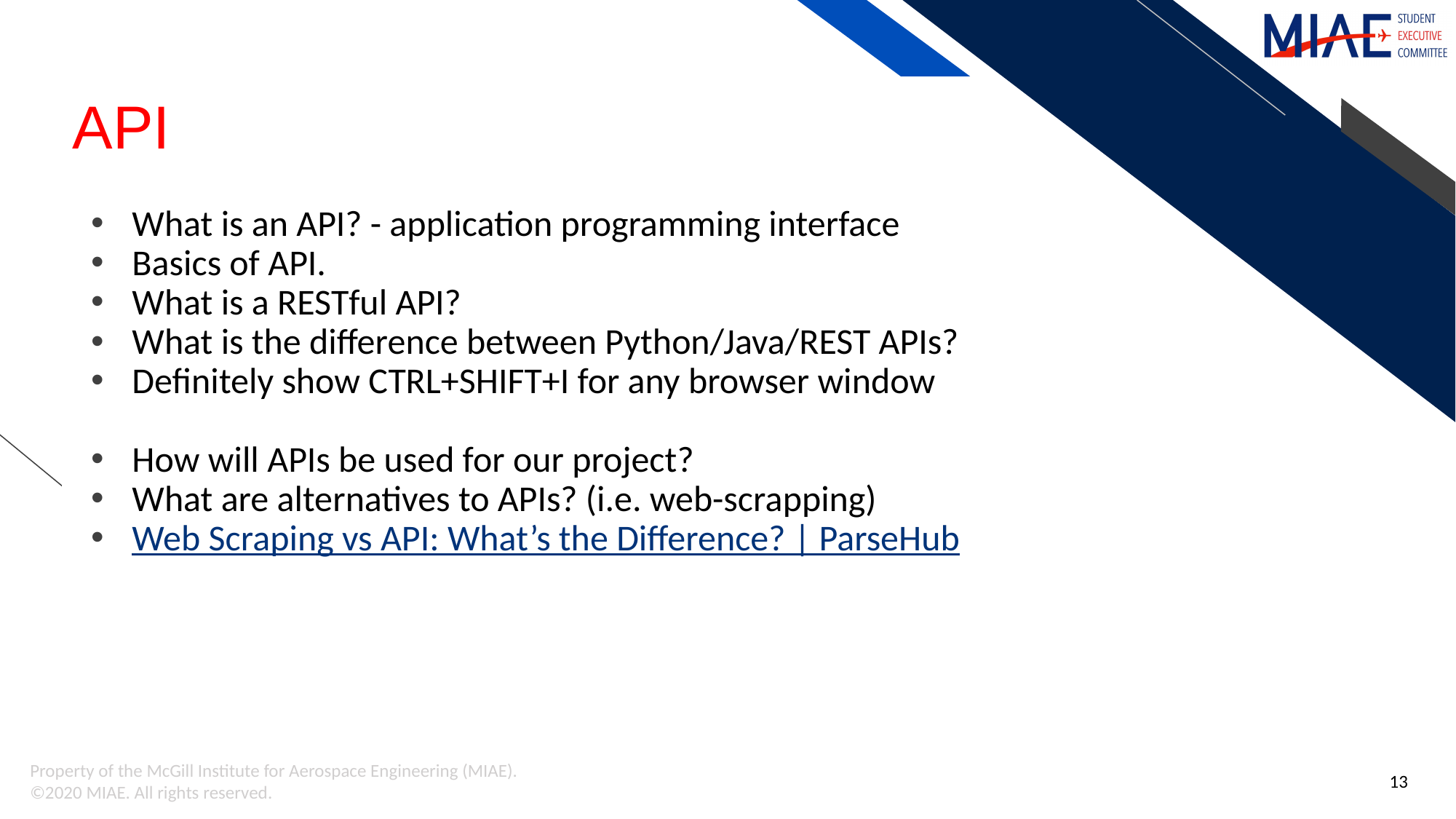

# API
What is an API? - application programming interface
Basics of API.
What is a RESTful API?
What is the difference between Python/Java/REST APIs?
Definitely show CTRL+SHIFT+I for any browser window

How will APIs be used for our project?
What are alternatives to APIs? (i.e. web-scrapping)
Web Scraping vs API: What’s the Difference? | ParseHub

13